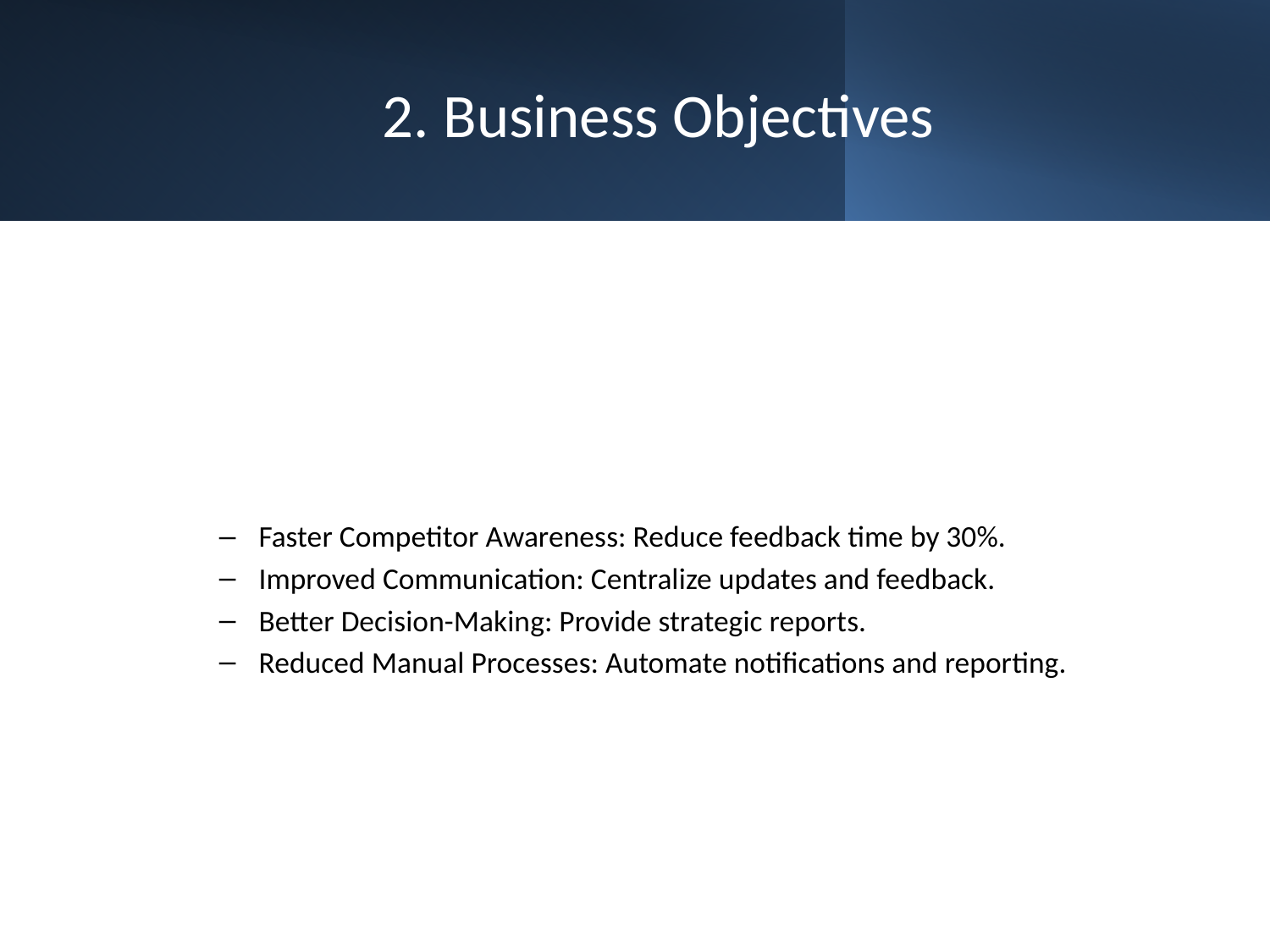

# 2. Business Objectives

Faster Competitor Awareness: Reduce feedback time by 30%.
Improved Communication: Centralize updates and feedback.
Better Decision-Making: Provide strategic reports.
Reduced Manual Processes: Automate notifications and reporting.